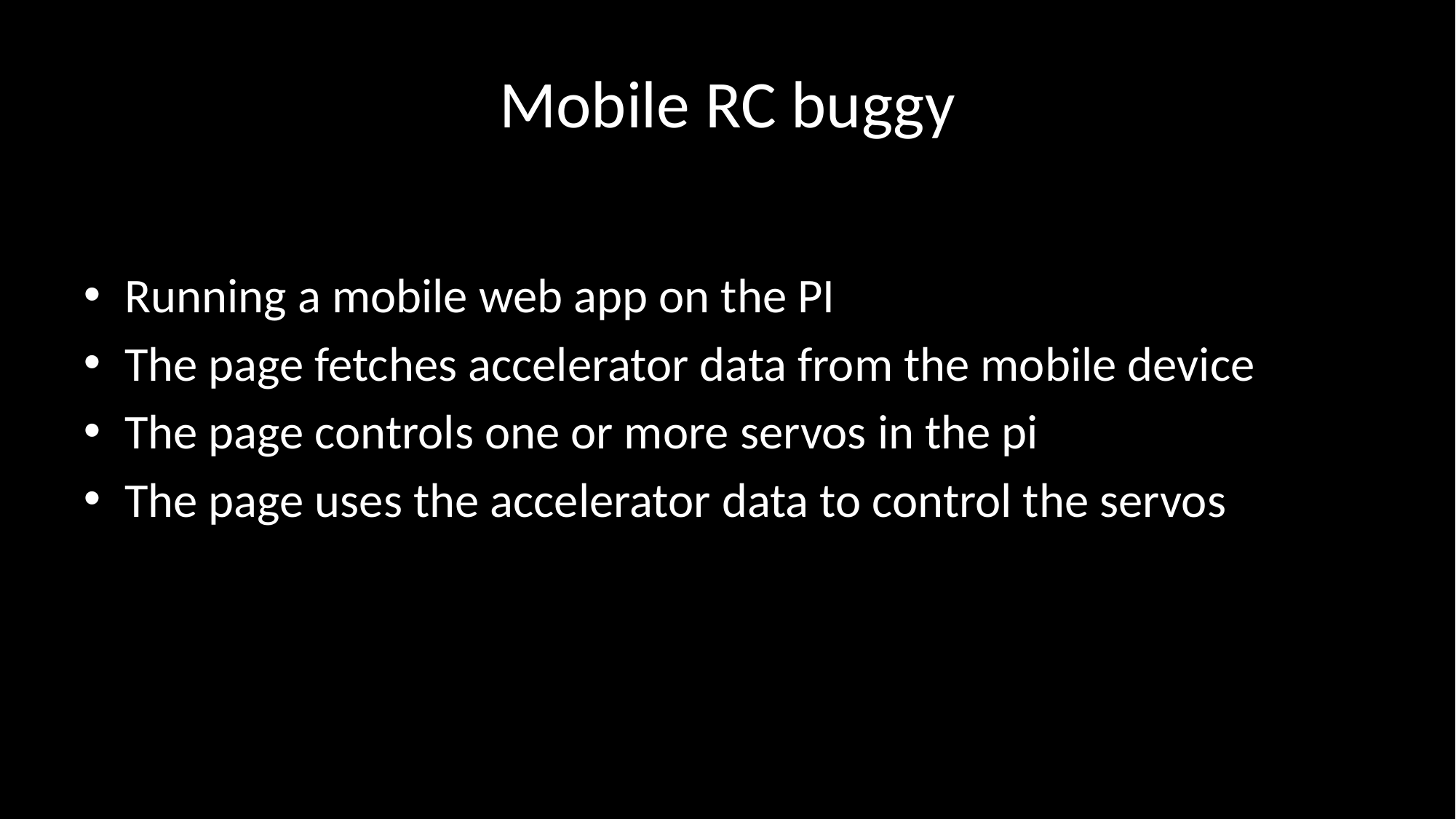

# Mobile RC buggy

Running a mobile web app on the PI
The page fetches accelerator data from the mobile device
The page controls one or more servos in the pi
The page uses the accelerator data to control the servos